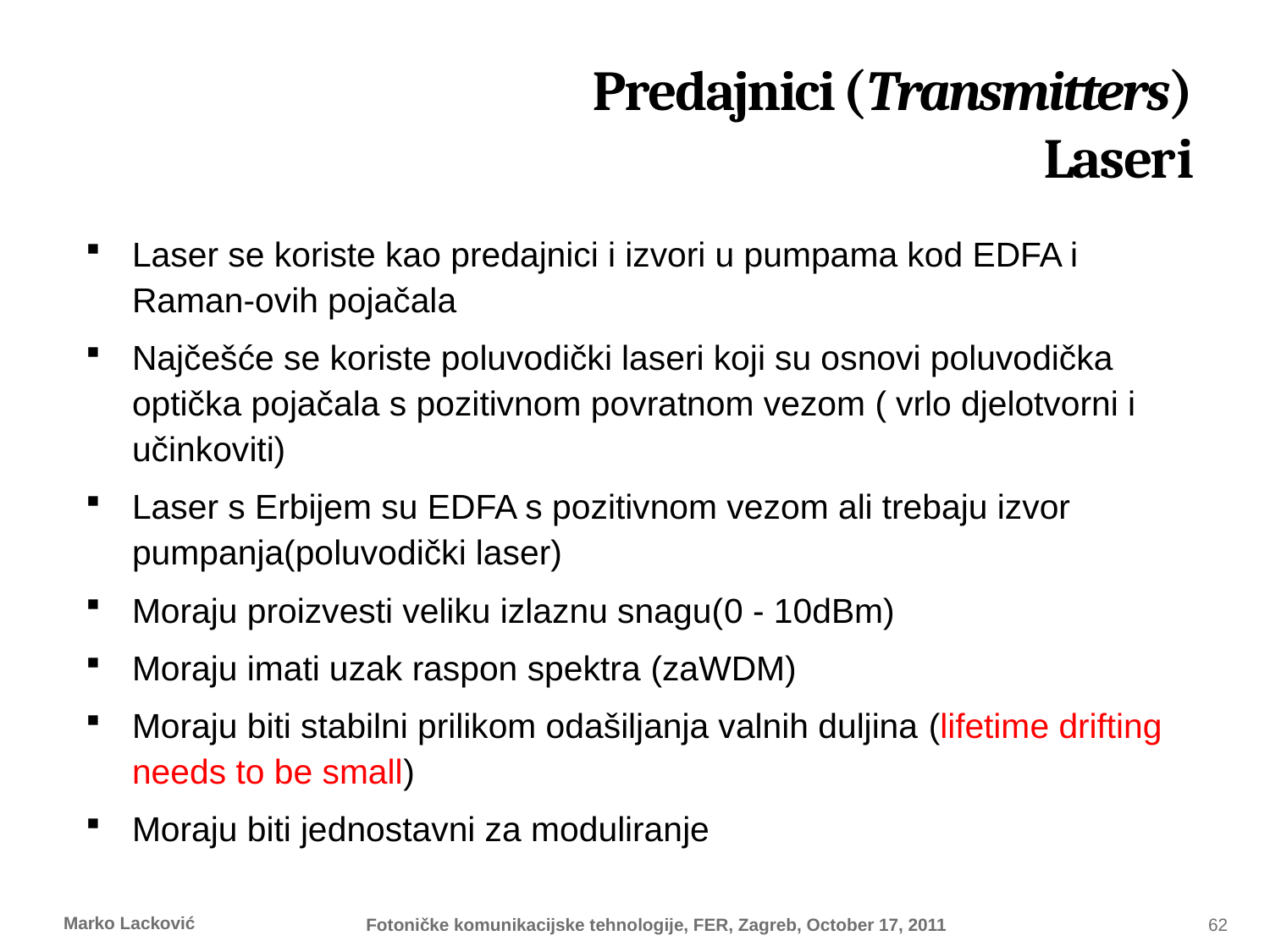

# Predajnici (Transmitters) Laseri
Laser se koriste kao predajnici i izvori u pumpama kod EDFA i Raman-ovih pojačala
Najčešće se koriste poluvodički laseri koji su osnovi poluvodička optička pojačala s pozitivnom povratnom vezom ( vrlo djelotvorni i učinkoviti)
Laser s Erbijem su EDFA s pozitivnom vezom ali trebaju izvor pumpanja(poluvodički laser)
Moraju proizvesti veliku izlaznu snagu(0 - 10dBm)
Moraju imati uzak raspon spektra (zaWDM)
Moraju biti stabilni prilikom odašiljanja valnih duljina (lifetime drifting needs to be small)
Moraju biti jednostavni za moduliranje